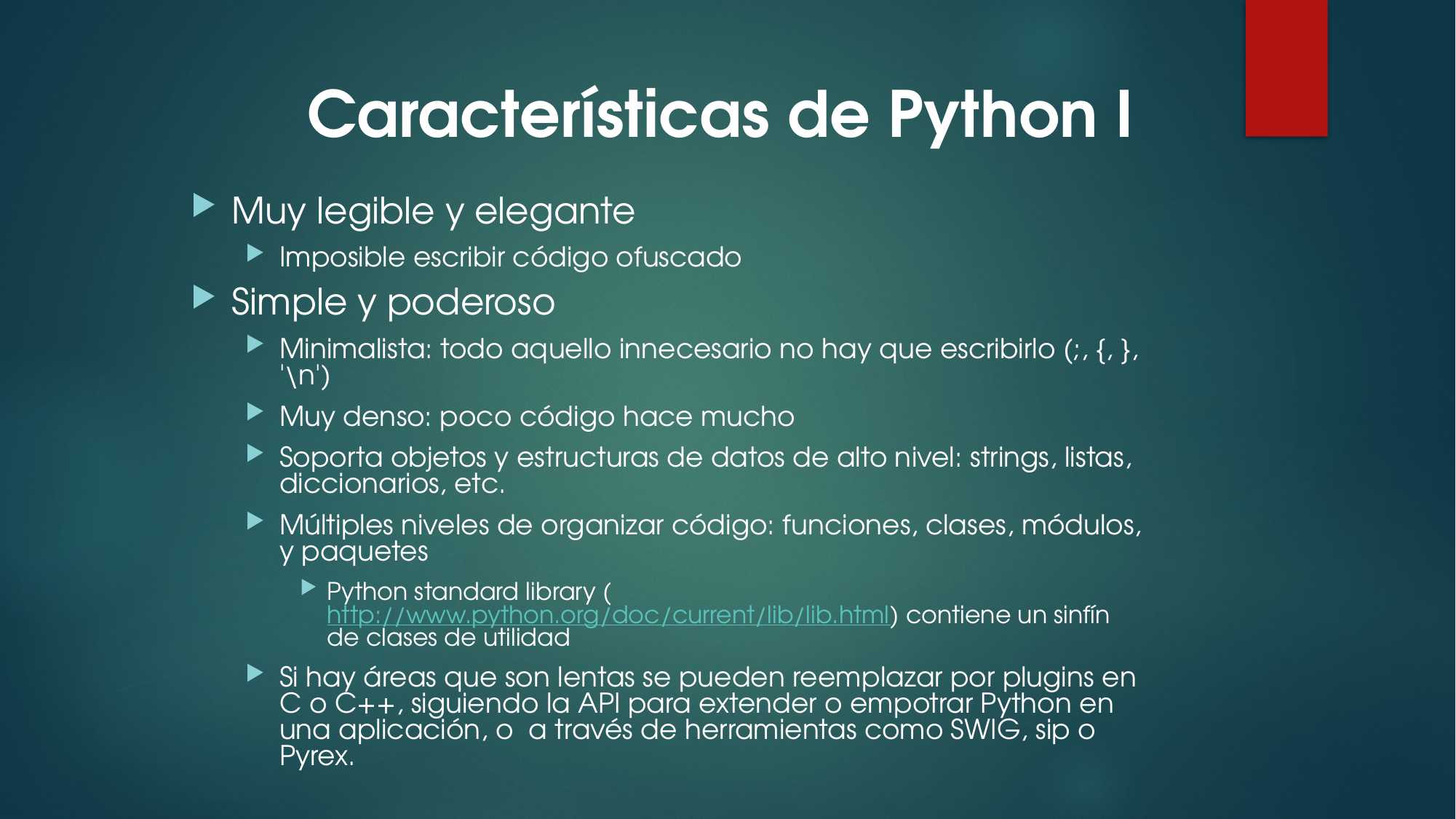

# Características de Python I
Muy legible y elegante
Imposible escribir código ofuscado
Simple y poderoso
Minimalista: todo aquello innecesario no hay que escribirlo (;, {, }, '\n')
Muy denso: poco código hace mucho
Soporta objetos y estructuras de datos de alto nivel: strings, listas, diccionarios, etc.
Múltiples niveles de organizar código: funciones, clases, módulos, y paquetes
Python standard library (http://www.python.org/doc/current/lib/lib.html) contiene un sinfín de clases de utilidad
Si hay áreas que son lentas se pueden reemplazar por plugins en C o C++, siguiendo la API para extender o empotrar Python en una aplicación, o  a través de herramientas como SWIG, sip o Pyrex.